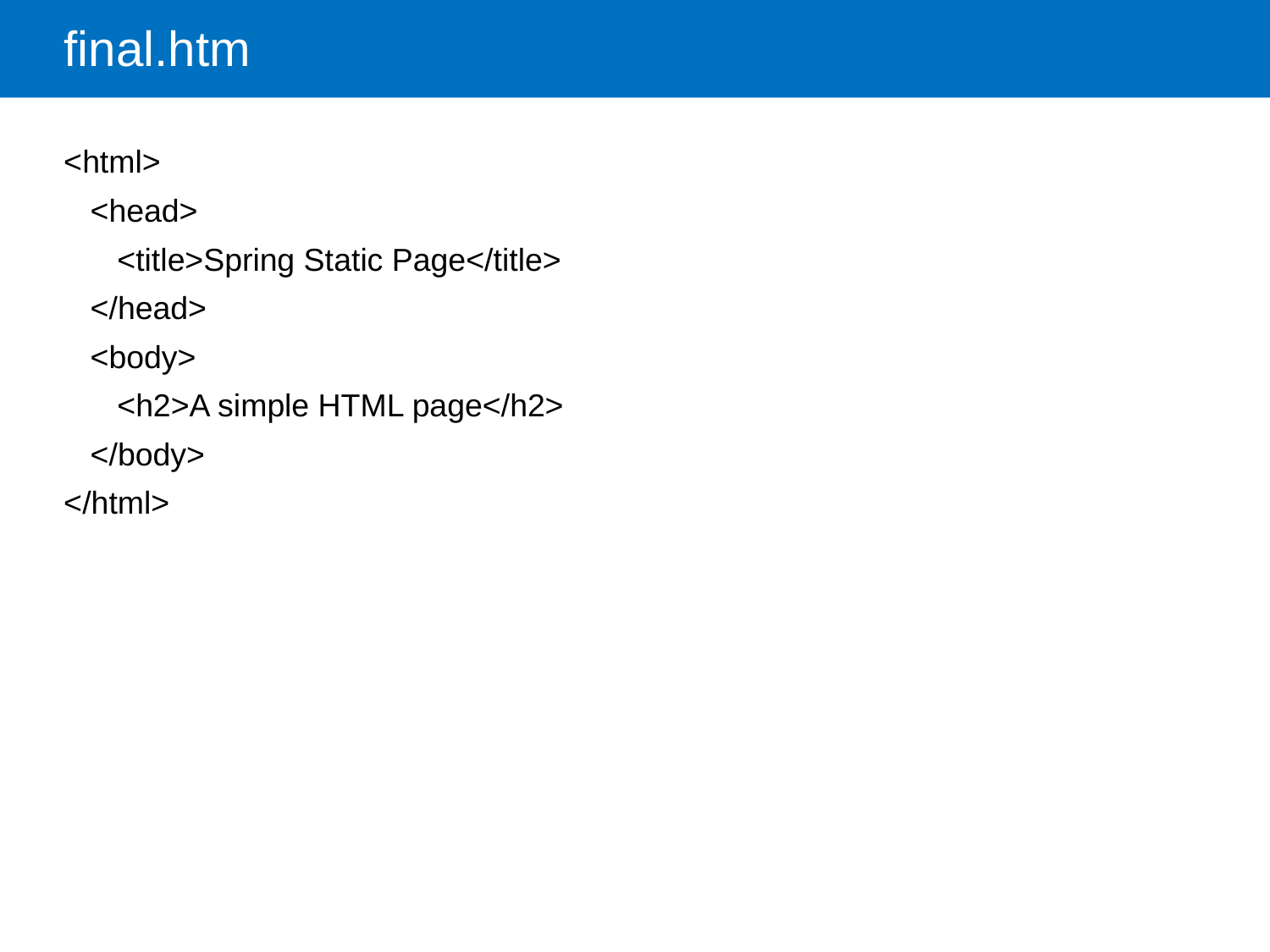

# final.htm
<html>
   <head>
      <title>Spring Static Page</title>
   </head>
   <body>
      <h2>A simple HTML page</h2>
   </body>
</html>